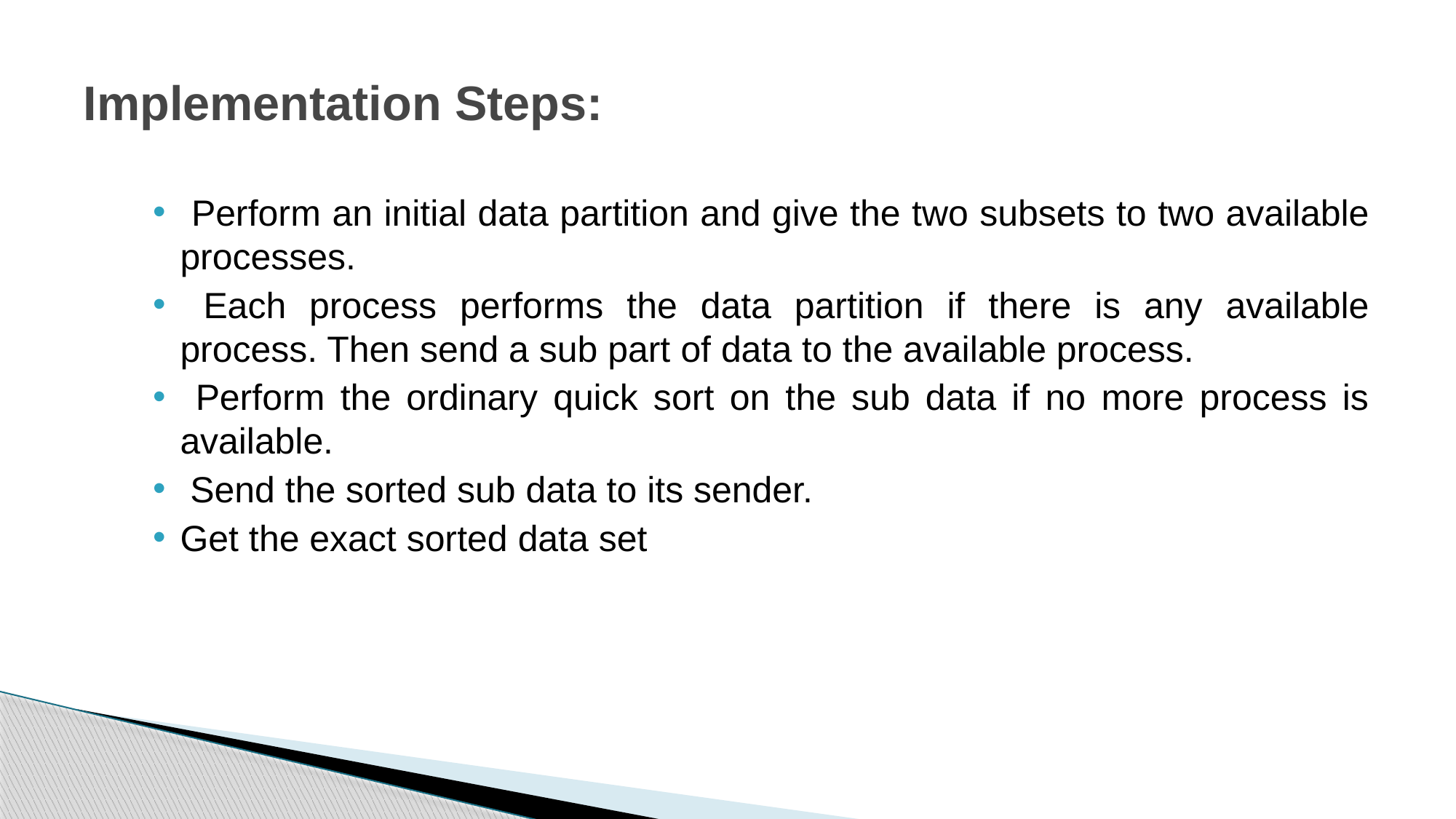

# Implementation Steps:
 Perform an initial data partition and give the two subsets to two available processes.
 Each process performs the data partition if there is any available process. Then send a sub part of data to the available process.
 Perform the ordinary quick sort on the sub data if no more process is available.
 Send the sorted sub data to its sender.
Get the exact sorted data set